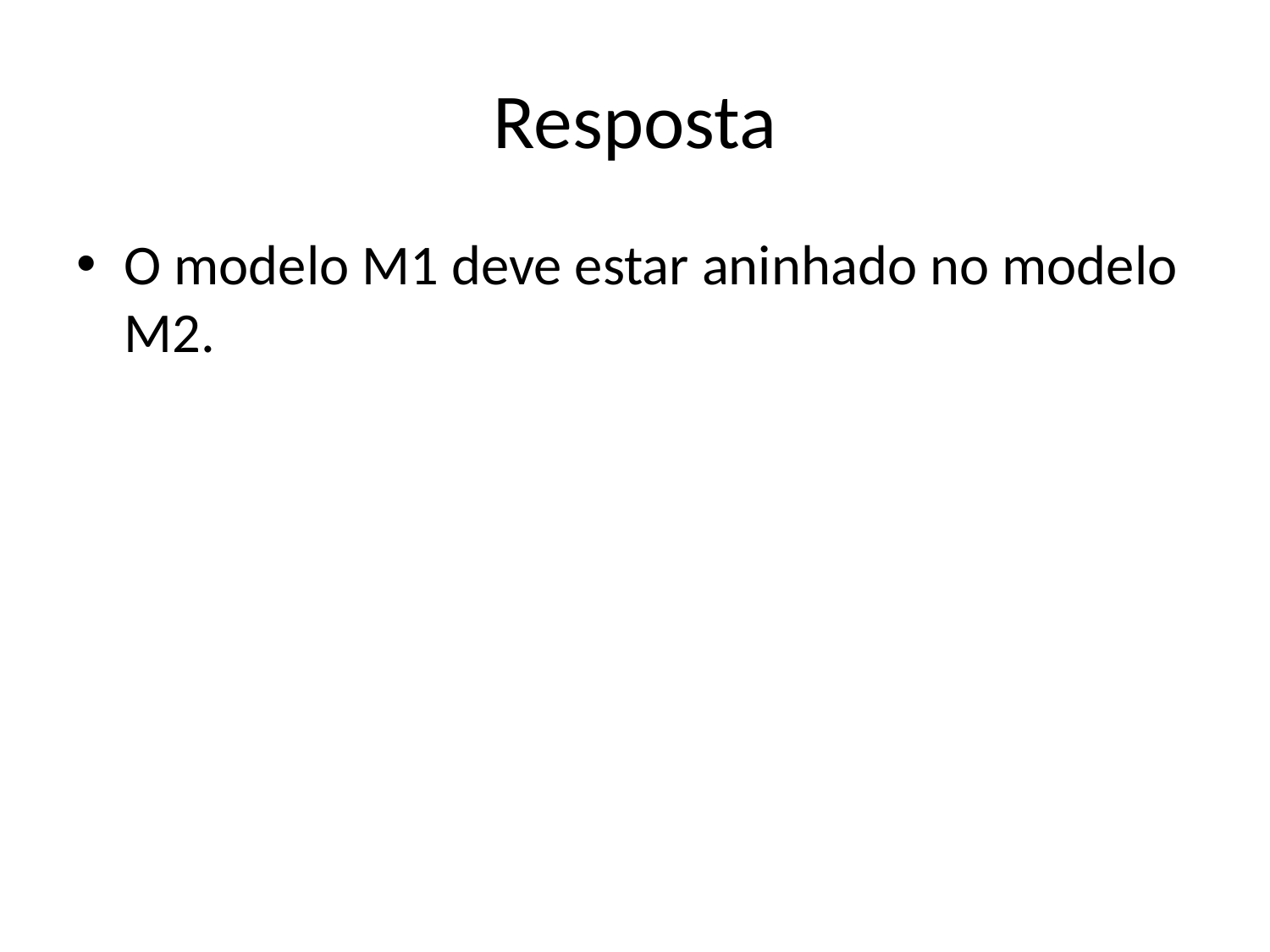

# Resposta
O modelo M1 deve estar aninhado no modelo M2.